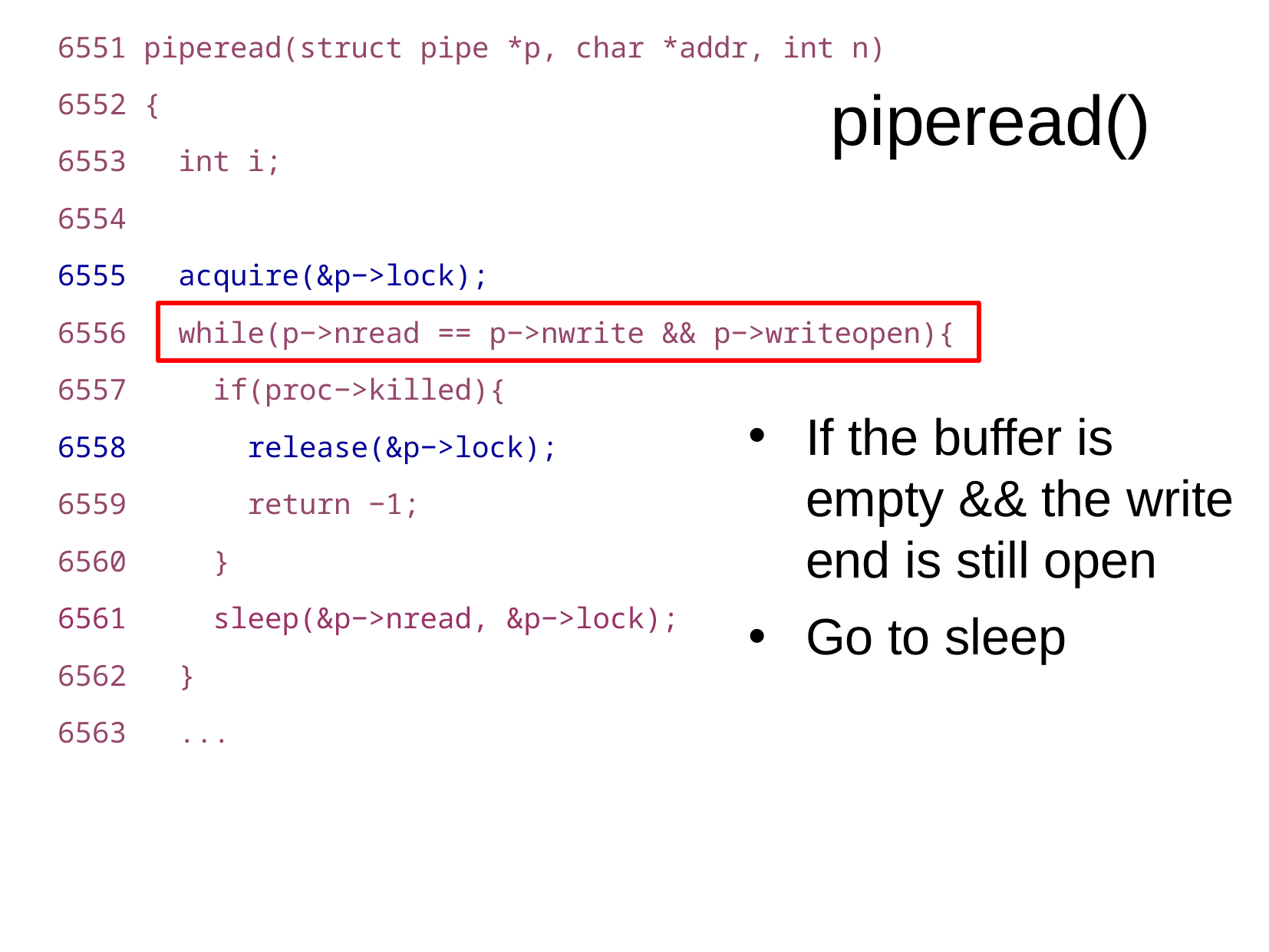

6551 piperead(struct pipe *p, char *addr, int n)
6552 {
6553   int i;
6554
6555   acquire(&p−>lock);
6556   while(p−>nread == p−>nwrite && p−>writeopen){
6557     if(proc−>killed){
6558       release(&p−>lock);
6559       return −1;
6560     }
6561     sleep(&p−>nread, &p−>lock);
   }
   ...

piperead()

If the buffer is empty && the write end is still open
Go to sleep